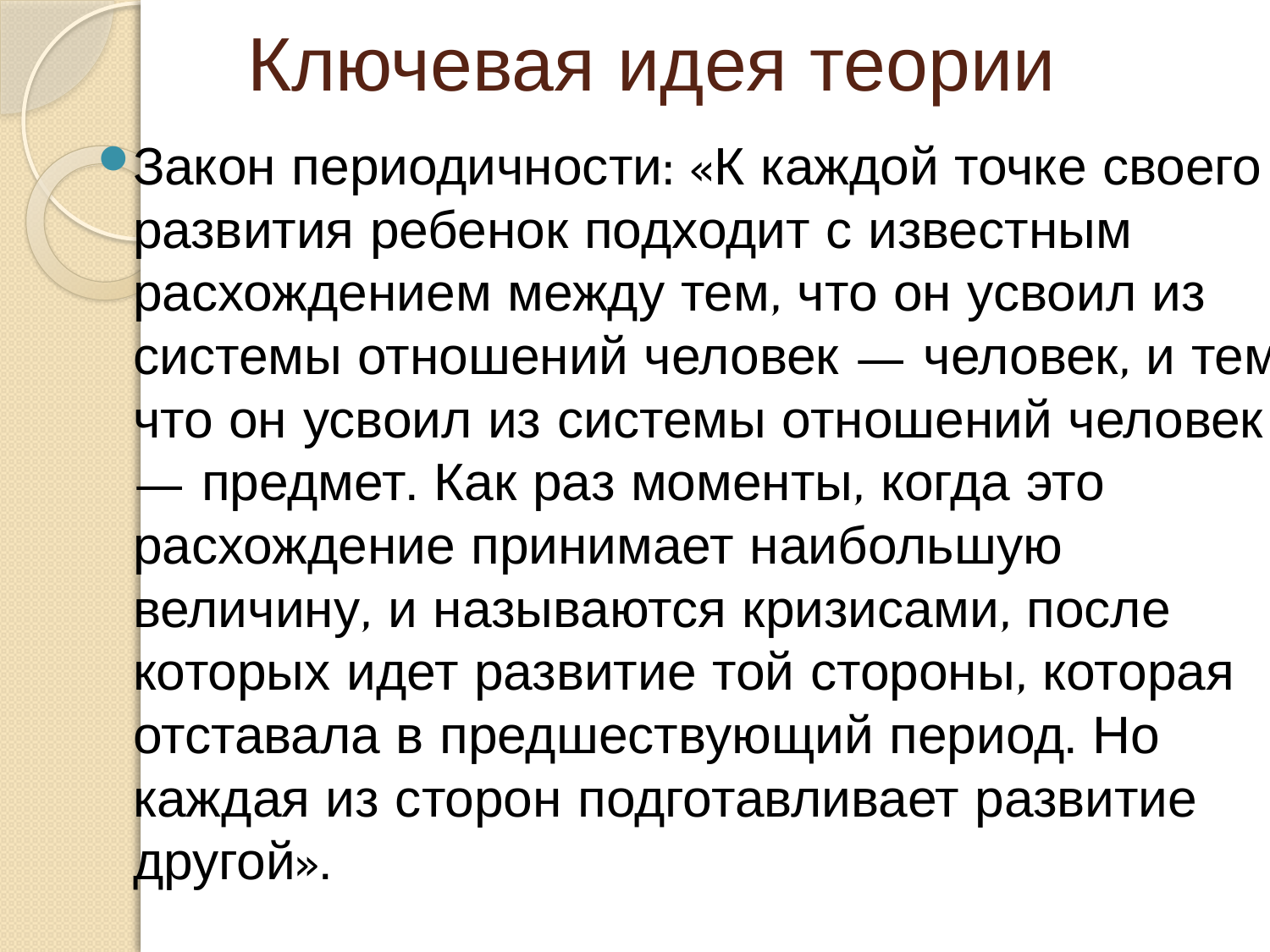

# Ключевая идея теории
Закон периодичности: «К каждой точке своего развития ребенок подходит с известным расхождением между тем, что он усвоил из системы отношений человек — человек, и тем, что он усвоил из системы отношений человек — предмет. Как раз моменты, когда это расхождение принимает наибольшую величину, и называются кризисами, после которых идет развитие той стороны, которая отставала в предшествующий период. Но каждая из сторон подготавливает развитие другой».